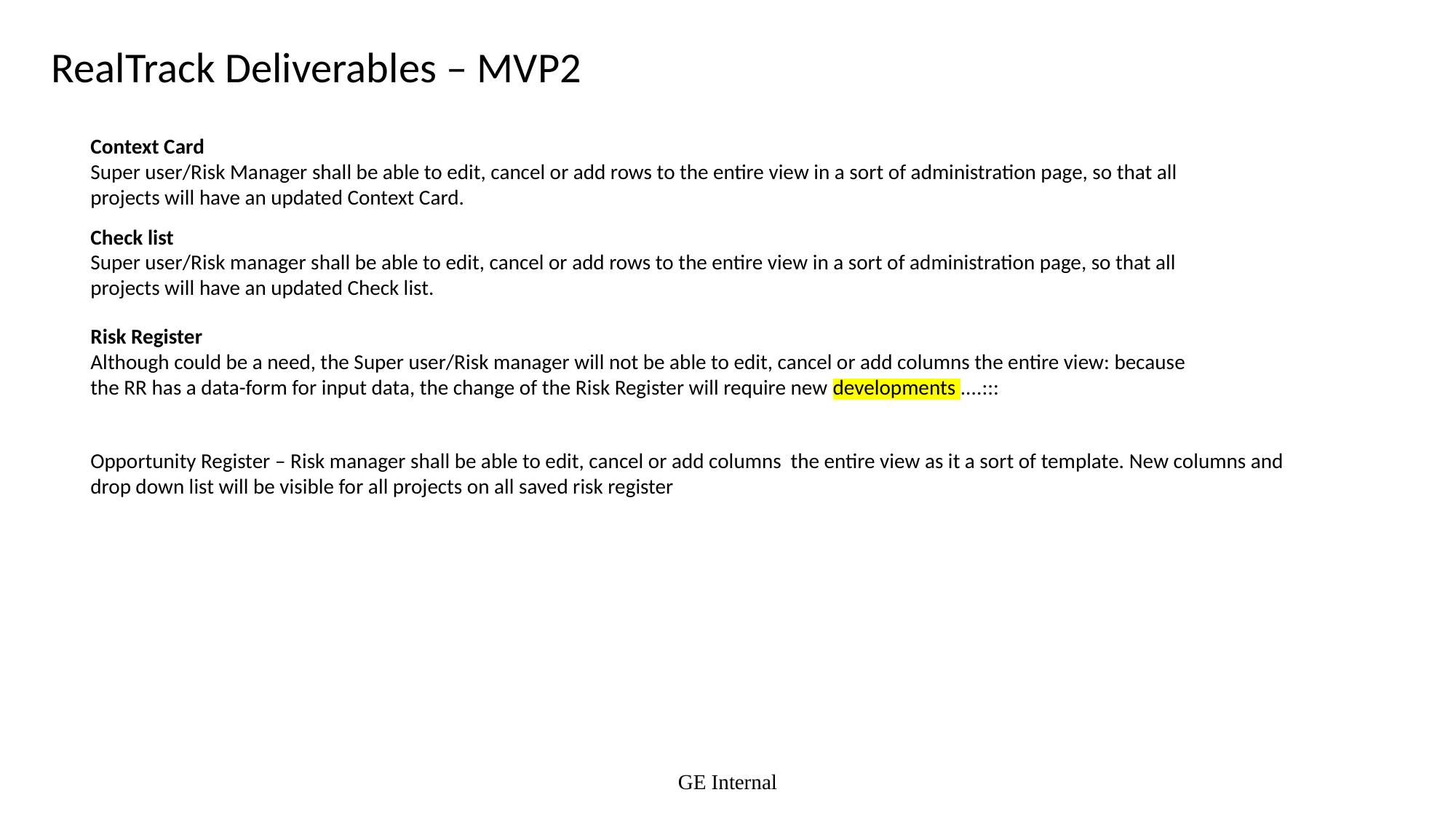

RealTrack Deliverables – MVP2
Context Card
Super user/Risk Manager shall be able to edit, cancel or add rows to the entire view in a sort of administration page, so that all projects will have an updated Context Card.
Check list
Super user/Risk manager shall be able to edit, cancel or add rows to the entire view in a sort of administration page, so that all projects will have an updated Check list.
Risk Register
Although could be a need, the Super user/Risk manager will not be able to edit, cancel or add columns the entire view: because  the RR has a data-form for input data, the change of the Risk Register will require new developments ....:::
Opportunity Register – Risk manager shall be able to edit, cancel or add columns  the entire view as it a sort of template. New columns and drop down list will be visible for all projects on all saved risk register
GE Internal